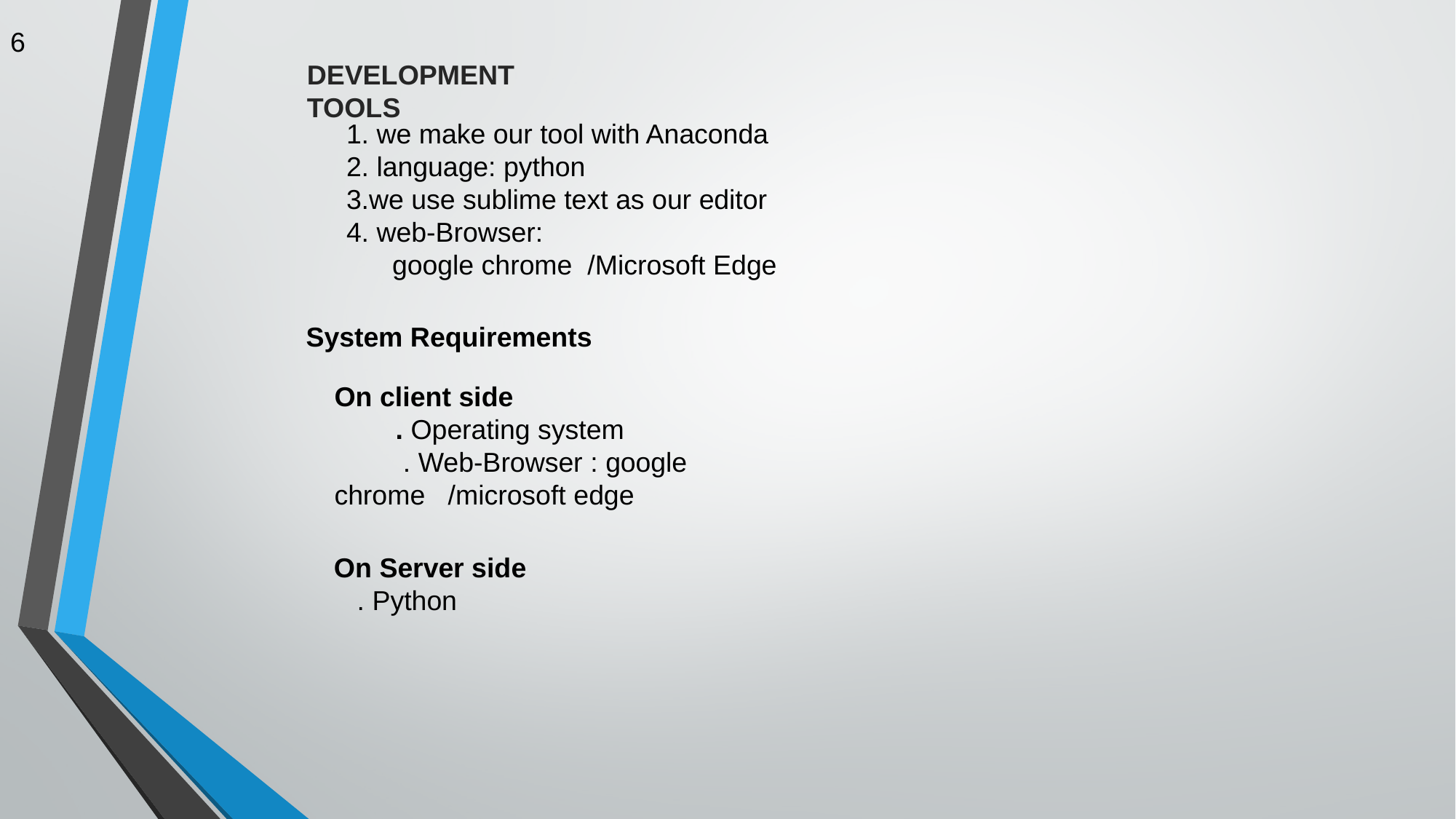

6
DEVELOPMENT TOOLS
1. we make our tool with Anaconda
2. language: python
3.we use sublime text as our editor
4. web-Browser:
      google chrome  /Microsoft Edge
System Requirements
On client side
        . Operating system
         . Web-Browser : google chrome   /microsoft edge
On Server side
   . Python